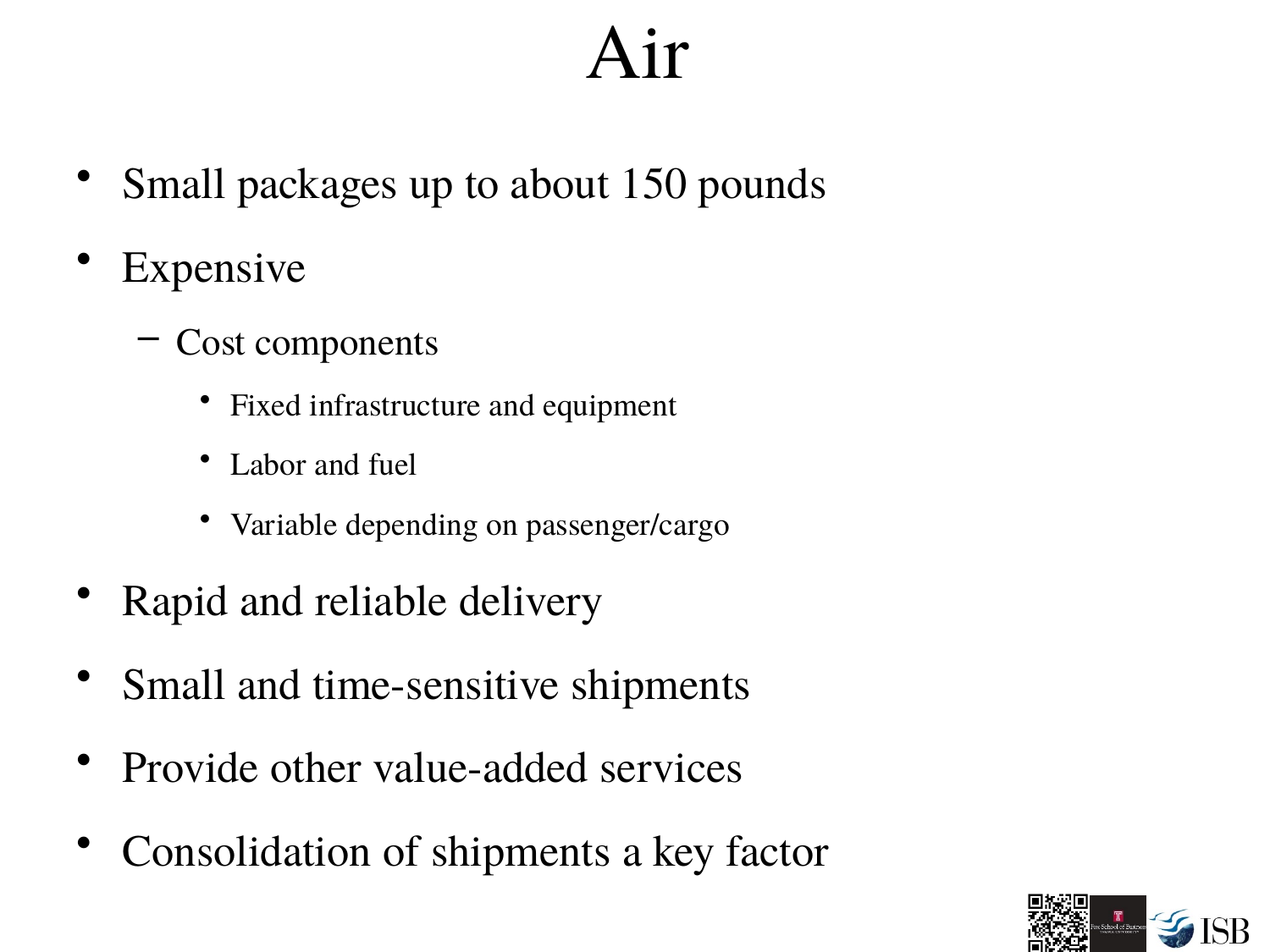

# Air
Small packages up to about 150 pounds
Expensive
Cost components
Fixed infrastructure and equipment
Labor and fuel
Variable depending on passenger/cargo
Rapid and reliable delivery
Small and time-sensitive shipments
Provide other value-added services
Consolidation of shipments a key factor